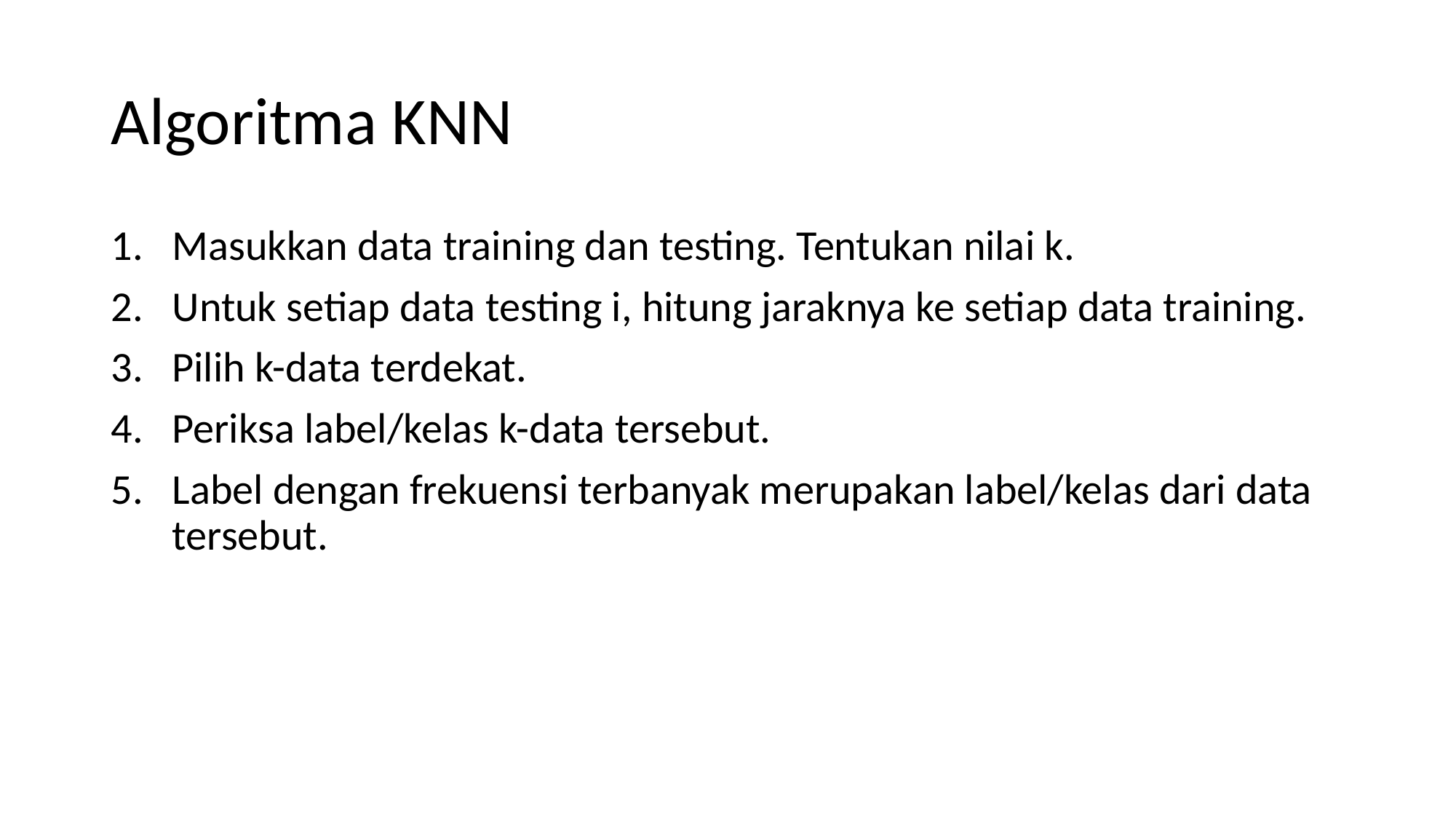

# Algoritma KNN
Masukkan data training dan testing. Tentukan nilai k.
Untuk setiap data testing i, hitung jaraknya ke setiap data training.
Pilih k-data terdekat.
Periksa label/kelas k-data tersebut.
Label dengan frekuensi terbanyak merupakan label/kelas dari data tersebut.